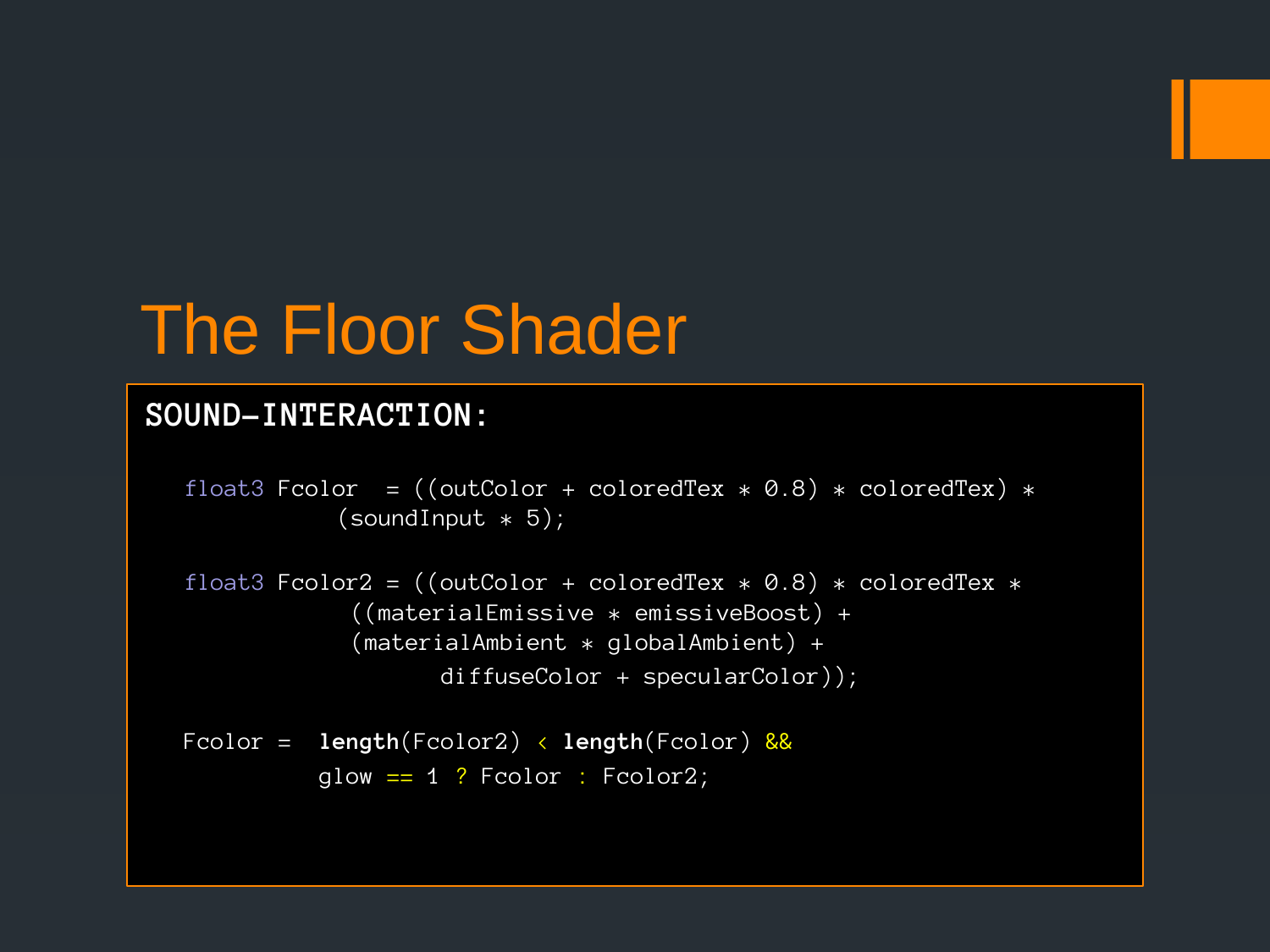

# The Floor Shader
SOUND-INTERACTION:
float3 Fcolor  = ((outColor + coloredTex * 0.8) * coloredTex) * 		  (soundInput * 5);
float3 Fcolor2 = ((outColor + coloredTex * 0.8) * coloredTex * 	 	   ((materialEmissive * emissiveBoost) + 			   (materialAmbient * globalAmbient) +
                   diffuseColor + specularColor));
Fcolor =  length(Fcolor2) < length(Fcolor) &&
          glow == 1 ? Fcolor : Fcolor2;